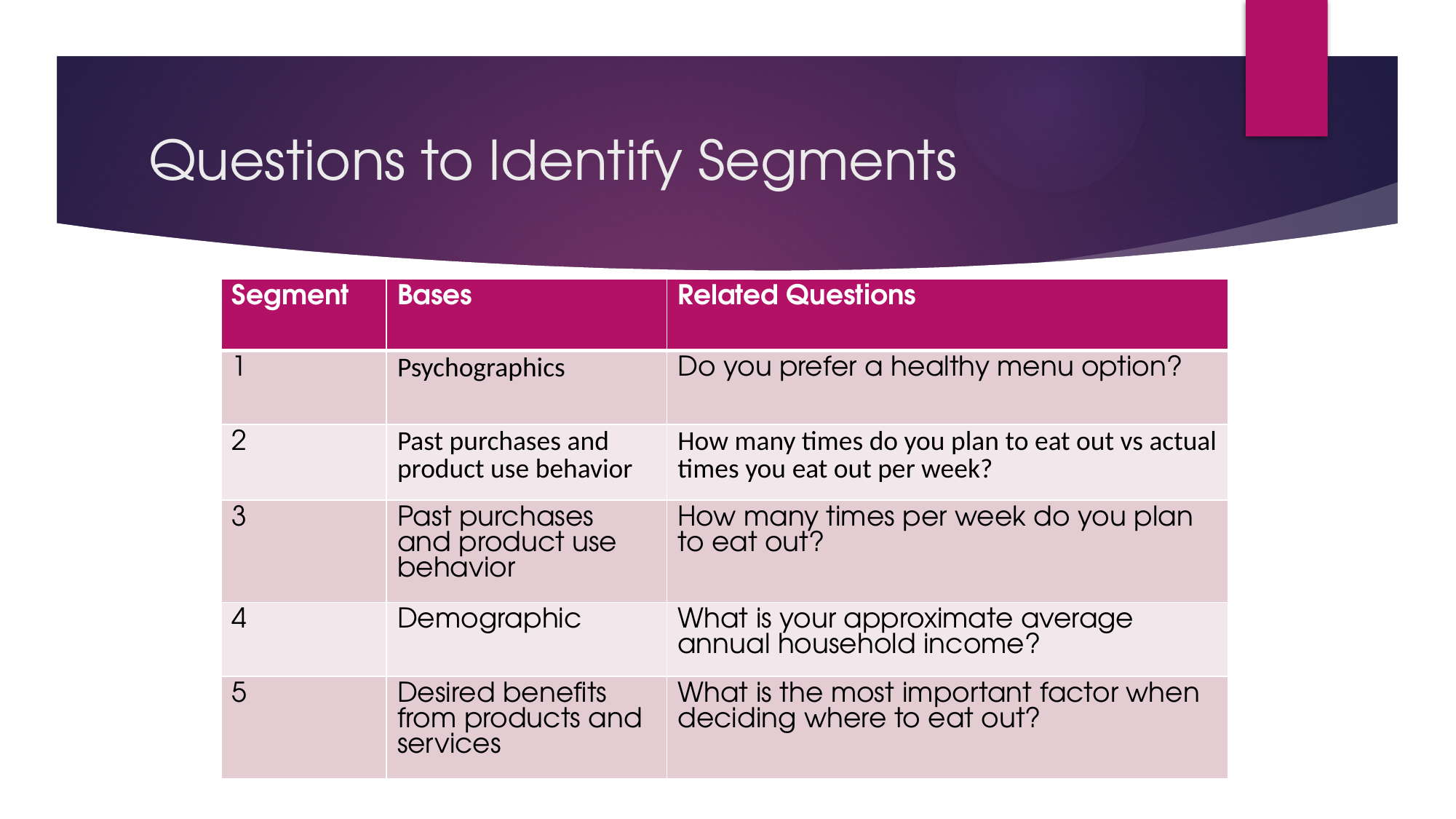

# Questions to Identify Segments
| Segment | Bases | Related Questions |
| --- | --- | --- |
| 1 | Psychographics | Do you prefer a healthy menu option? |
| 2 | Past purchases and product use behavior | How many times do you plan to eat out vs actual times you eat out per week? |
| 3 | Past purchases and product use behavior | How many times per week do you plan to eat out? |
| 4 | Demographic | What is your approximate average annual household income? |
| 5 | Desired benefits from products and services | What is the most important factor when deciding where to eat out? |